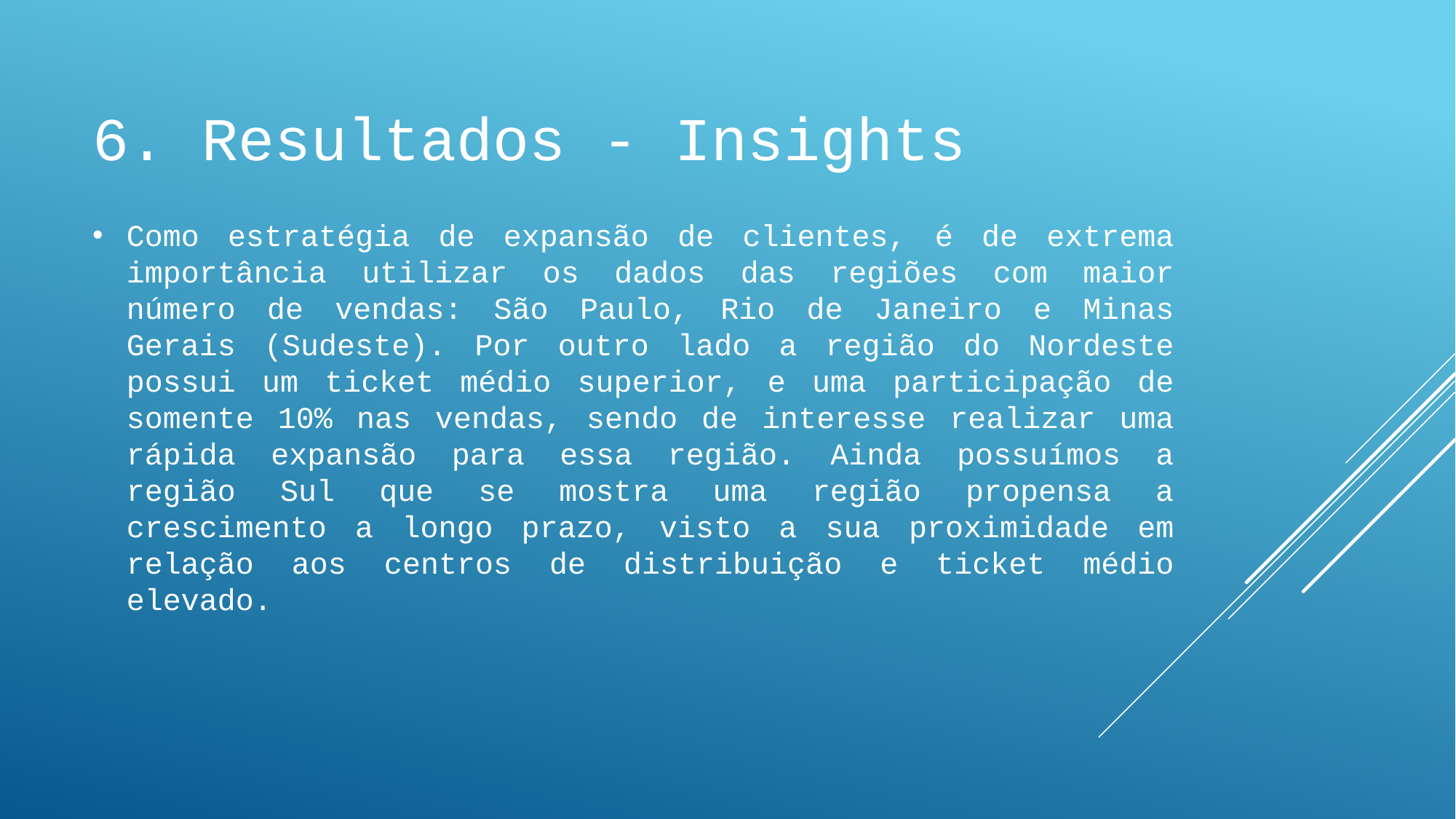

6. Resultados - Insights
Como estratégia de expansão de clientes, é de extrema importância utilizar os dados das regiões com maior número de vendas: São Paulo, Rio de Janeiro e Minas Gerais (Sudeste). Por outro lado a região do Nordeste possui um ticket médio superior, e uma participação de somente 10% nas vendas, sendo de interesse realizar uma rápida expansão para essa região. Ainda possuímos a região Sul que se mostra uma região propensa a crescimento a longo prazo, visto a sua proximidade em relação aos centros de distribuição e ticket médio elevado.